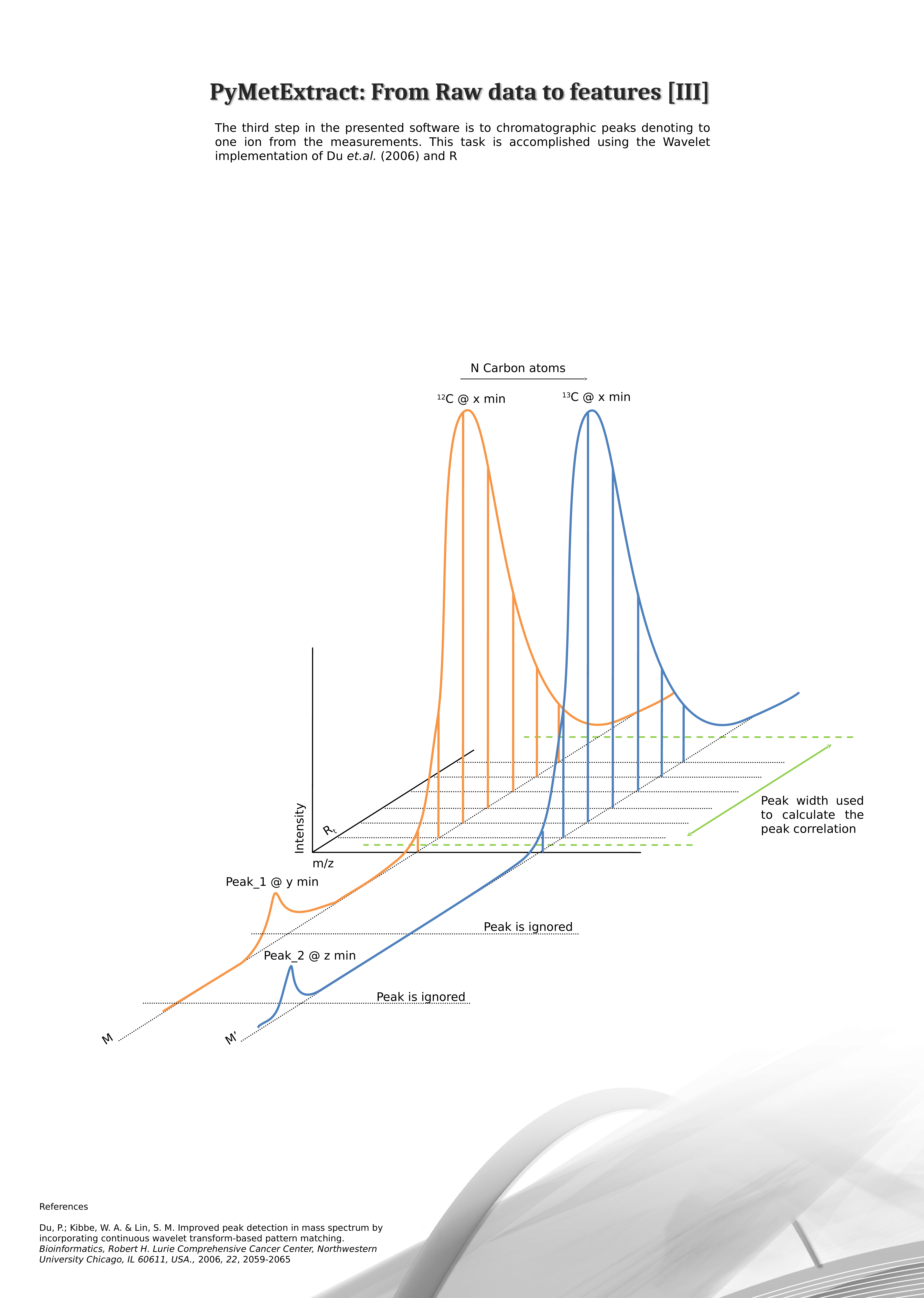

PyMetExtract: From Raw data to features [III]

The third step in the presented software is to chromatographic peaks denoting to one ion from the measurements. This task is accomplished using the Wavelet implementation of Du et.al. (2006) and R
N Carbon atoms
13C @ x min
12C @ x min

Intensity
Rt
Peak width used to calculate the peak correlation
m/z
Peak_1 @ y min
Peak is ignored
Peak_2 @ z min
M’
Peak is ignored
M
References

Du, P.; Kibbe, W. A. & Lin, S. M. Improved peak detection in mass spectrum by incorporating continuous wavelet transform-based pattern matching. Bioinformatics, Robert H. Lurie Comprehensive Cancer Center, Northwestern University Chicago, IL 60611, USA., 2006, 22, 2059-2065